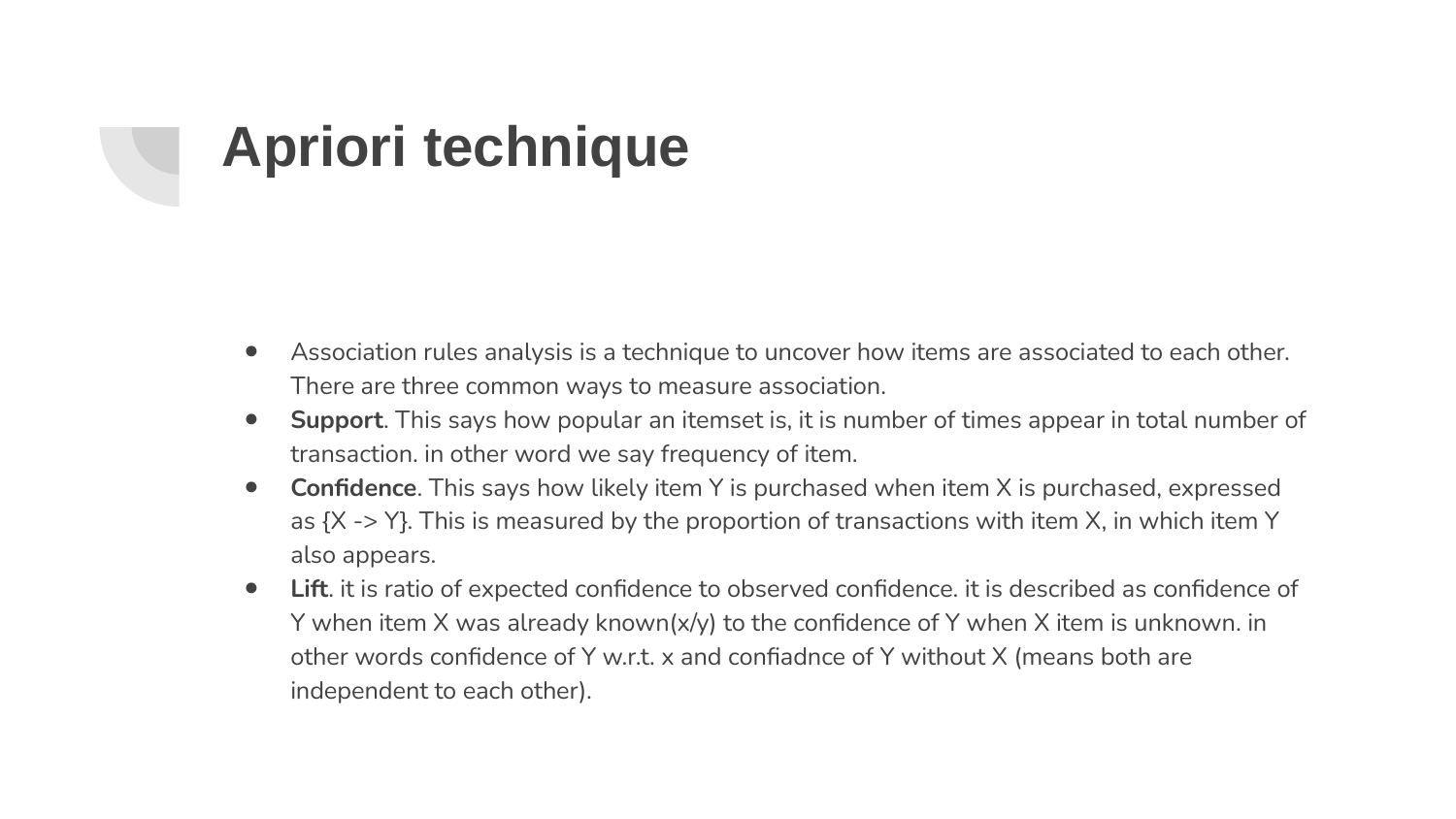

# Apriori technique
Association rules analysis is a technique to uncover how items are associated to each other. There are three common ways to measure association.
Support. This says how popular an itemset is, it is number of times appear in total number of transaction. in other word we say frequency of item.
Confidence. This says how likely item Y is purchased when item X is purchased, expressed as {X -> Y}. This is measured by the proportion of transactions with item X, in which item Y also appears.
Lift. it is ratio of expected confidence to observed confidence. it is described as confidence of Y when item X was already known(x/y) to the confidence of Y when X item is unknown. in other words confidence of Y w.r.t. x and confiadnce of Y without X (means both are independent to each other).